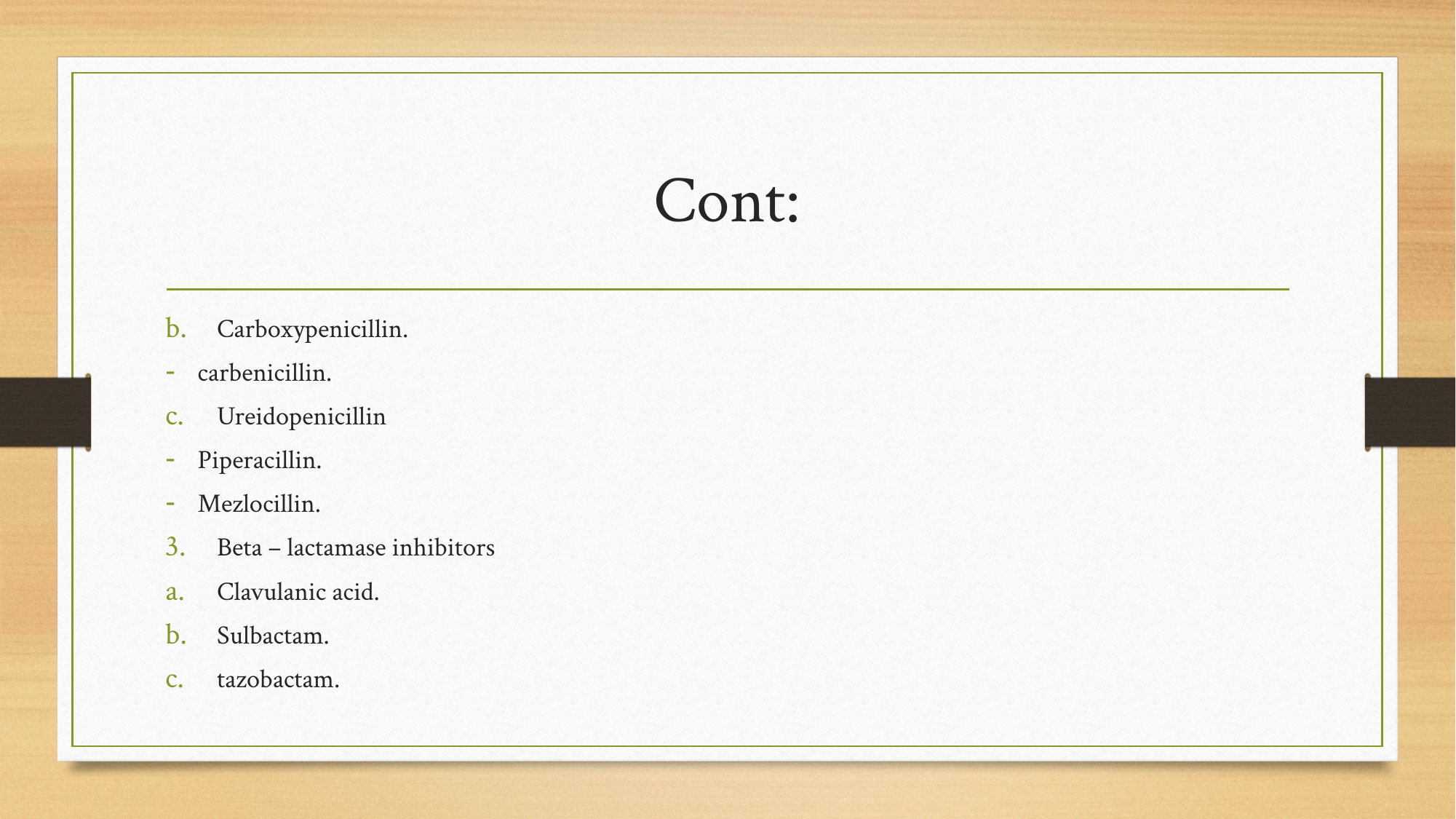

# Cont:
Carboxypenicillin.
carbenicillin.
Ureidopenicillin
Piperacillin.
Mezlocillin.
Beta – lactamase inhibitors
Clavulanic acid.
Sulbactam.
tazobactam.